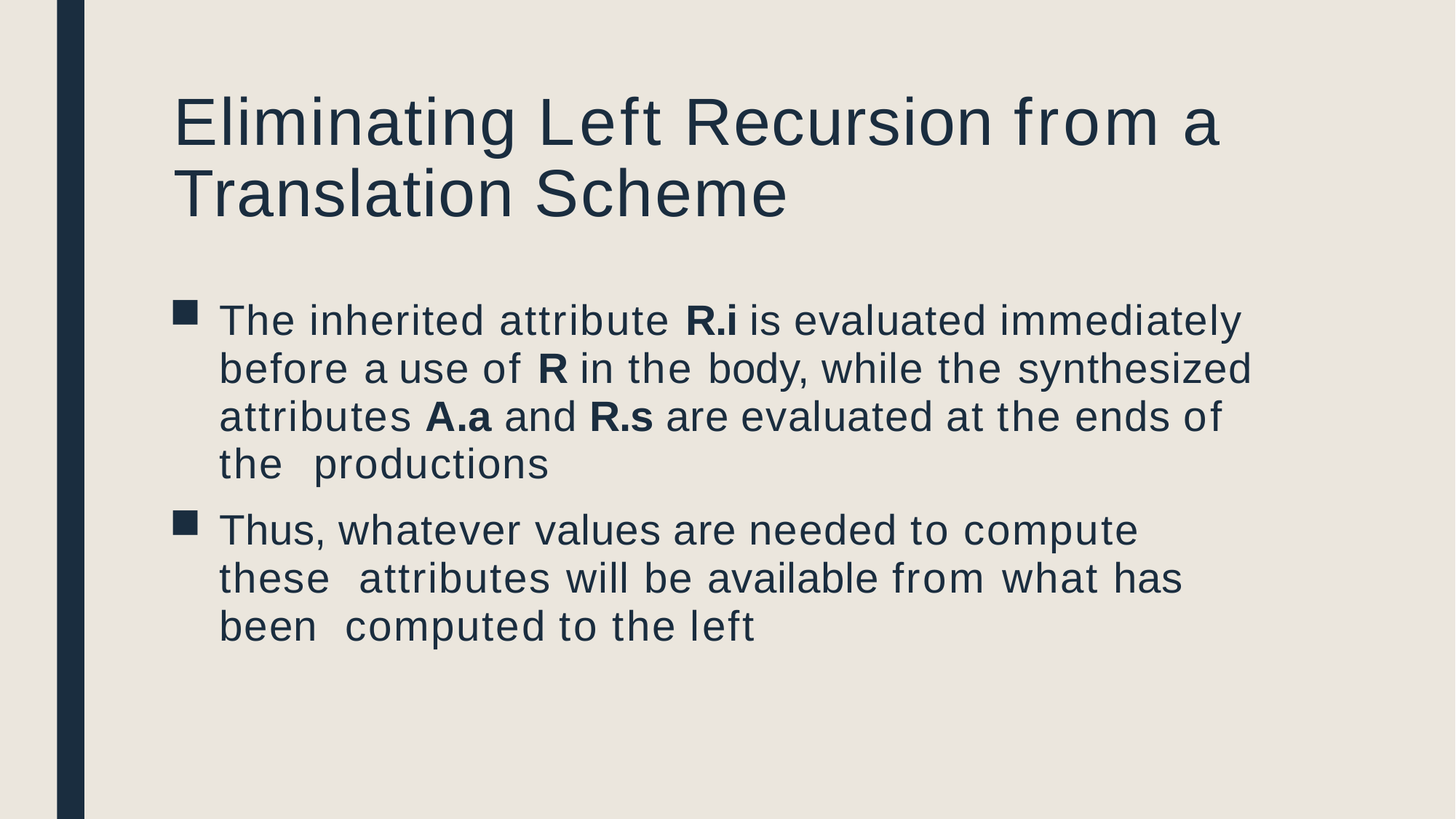

# Eliminating Left Recursion from a  Translation Scheme
The inherited attribute R.i is evaluated immediately  before a use of R in the body, while the synthesized  attributes A.a and R.s are evaluated at the ends of the  productions
Thus, whatever values are needed to compute these  attributes will be available from what has been  computed to the left